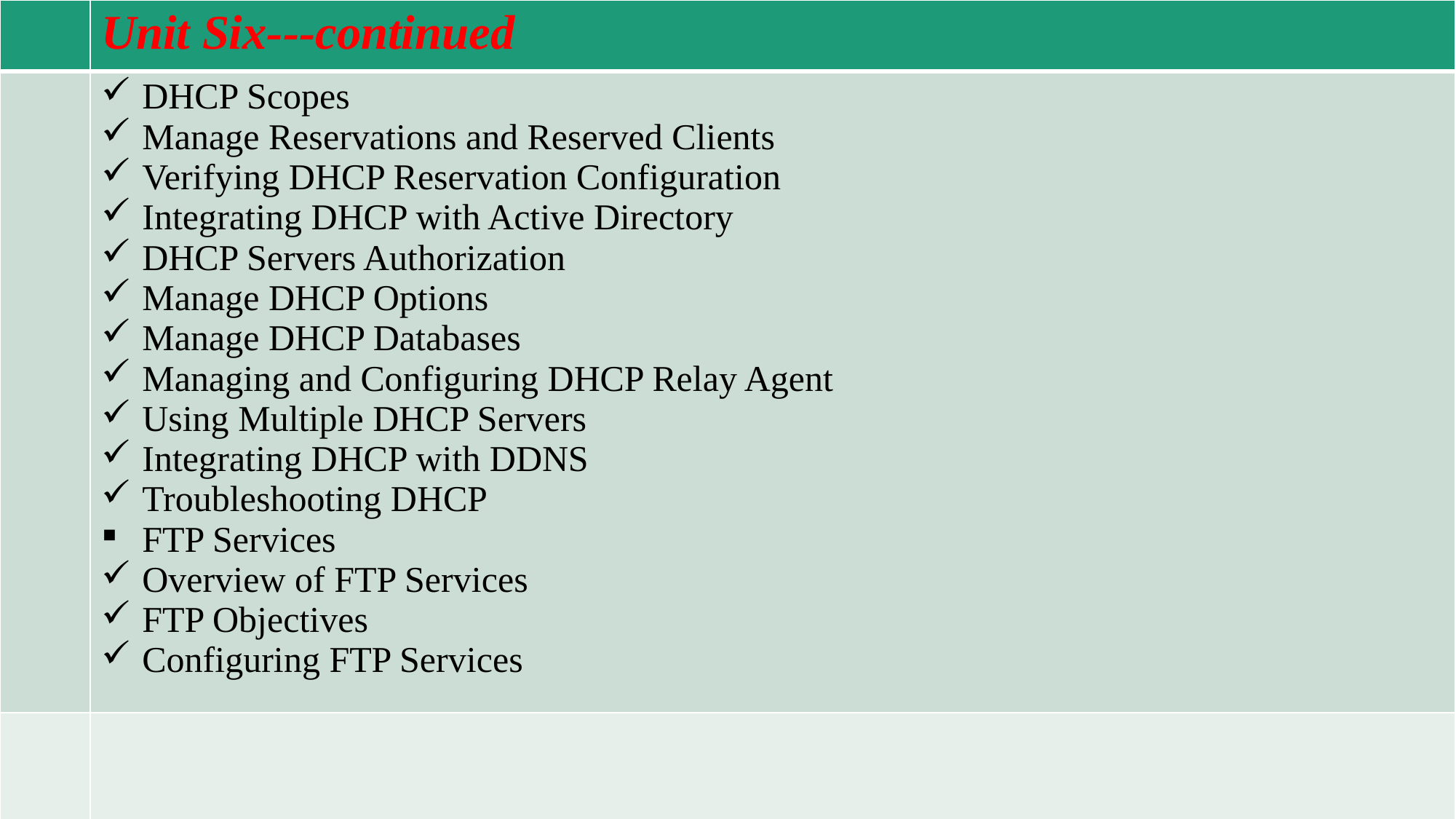

|  | Unit Six---continued |
| --- | --- |
|  | DHCP Scopes Manage Reservations and Reserved Clients Verifying DHCP Reservation Configuration Integrating DHCP with Active Directory DHCP Servers Authorization Manage DHCP Options Manage DHCP Databases Managing and Configuring DHCP Relay Agent Using Multiple DHCP Servers Integrating DHCP with DDNS Troubleshooting DHCP FTP Services Overview of FTP Services FTP Objectives Configuring FTP Services |
|  |  |
11